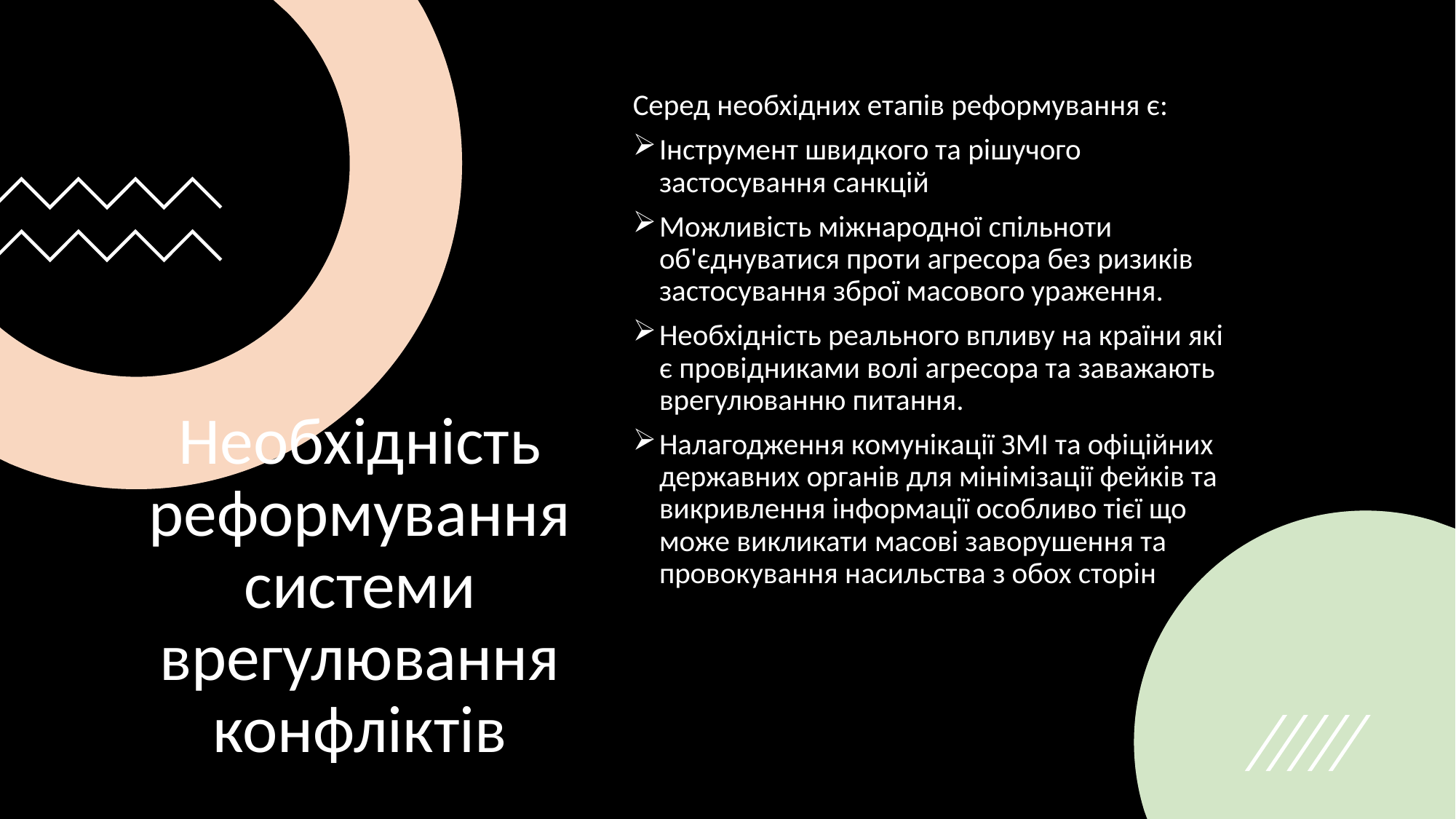

Серед необхідних етапів реформування є:
Інструмент швидкого та рішучого застосування санкцій
Можливість міжнародної спільноти об'єднуватися проти агресора без ризиків застосування зброї масового ураження.
Необхідність реального впливу на країни які є провідниками волі агресора та заважають врегулюванню питання.
Налагодження комунікації ЗМІ та офіційних державних органів для мінімізації фейків та викривлення інформації особливо тієї що може викликати масові заворушення та провокування насильства з обох сторін

# Необхідність реформування системи врегулювання конфліктів